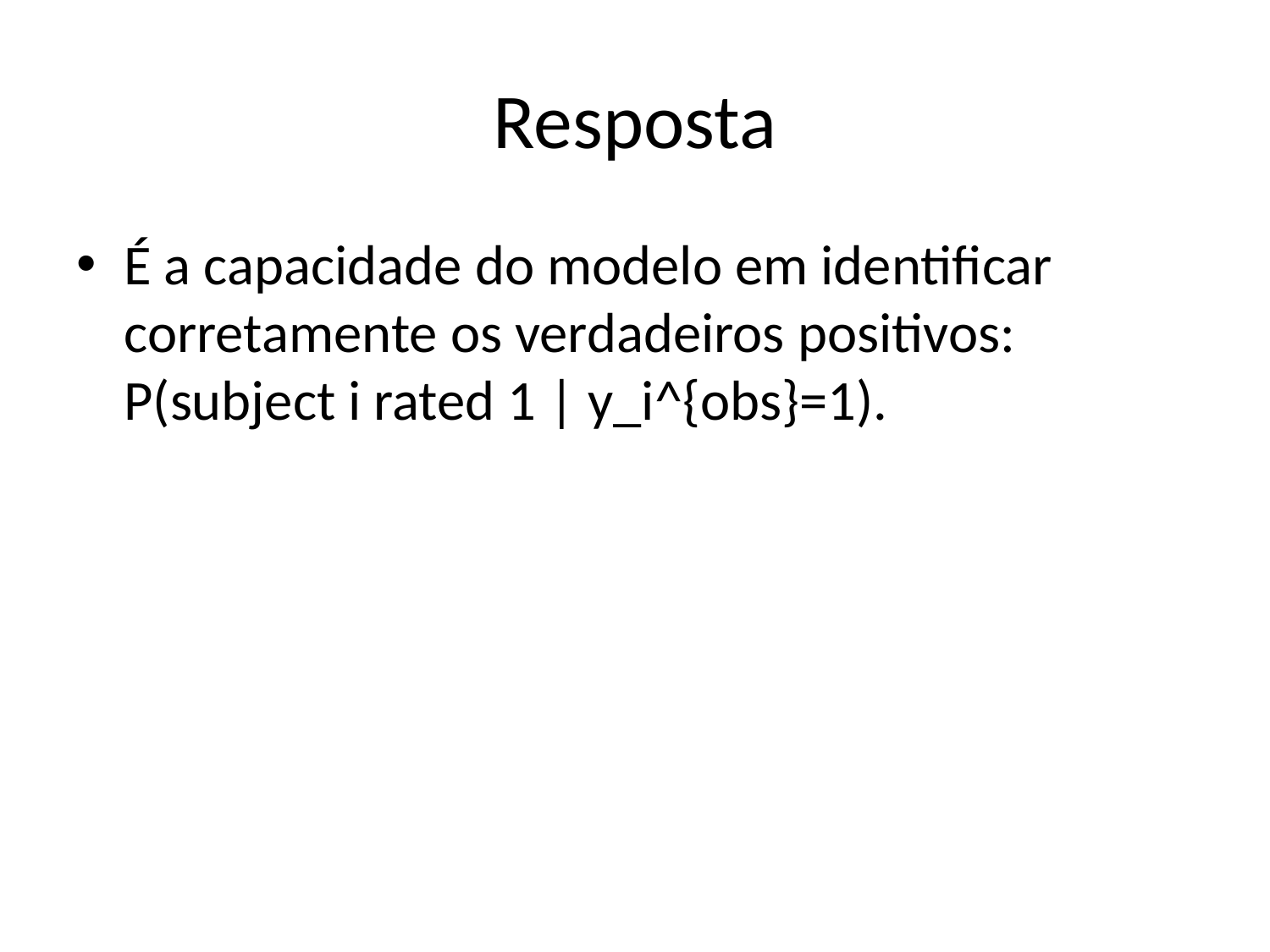

# Resposta
É a capacidade do modelo em identificar corretamente os verdadeiros positivos: P(subject i rated 1 | y_i^{obs}=1).